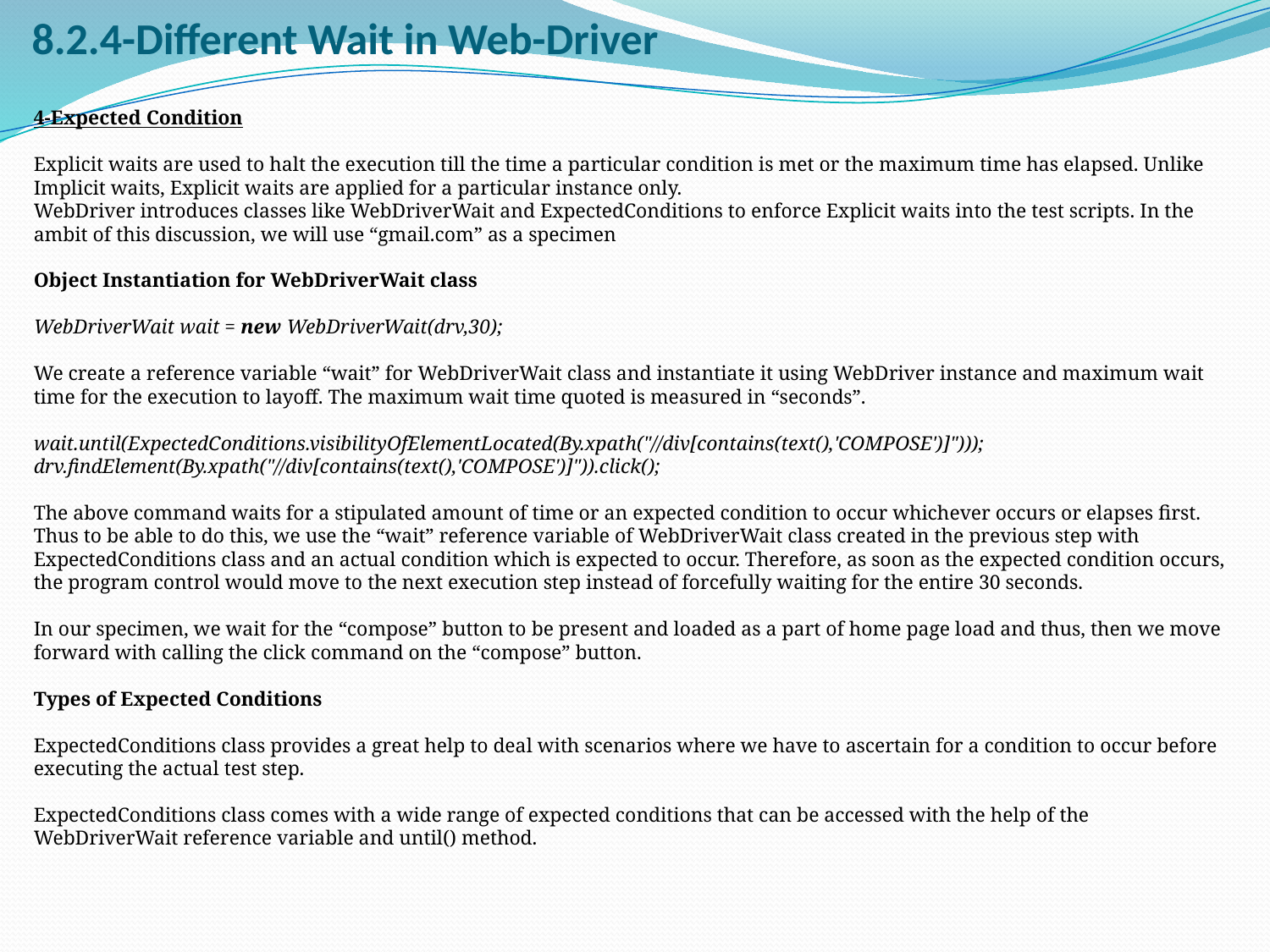

# 8.2.4-Different Wait in Web-Driver

4-Expected Condition

Explicit waits are used to halt the execution till the time a particular condition is met or the maximum time has elapsed. Unlike Implicit waits, Explicit waits are applied for a particular instance only.
WebDriver introduces classes like WebDriverWait and ExpectedConditions to enforce Explicit waits into the test scripts. In the ambit of this discussion, we will use “gmail.com” as a specimen

Object Instantiation for WebDriverWait class
WebDriverWait wait = new WebDriverWait(drv,30);

We create a reference variable “wait” for WebDriverWait class and instantiate it using WebDriver instance and maximum wait time for the execution to layoff. The maximum wait time quoted is measured in “seconds”.

wait.until(ExpectedConditions.visibilityOfElementLocated(By.xpath("//div[contains(text(),'COMPOSE')]"))); drv.findElement(By.xpath("//div[contains(text(),'COMPOSE')]")).click();

The above command waits for a stipulated amount of time or an expected condition to occur whichever occurs or elapses first.
Thus to be able to do this, we use the “wait” reference variable of WebDriverWait class created in the previous step with ExpectedConditions class and an actual condition which is expected to occur. Therefore, as soon as the expected condition occurs, the program control would move to the next execution step instead of forcefully waiting for the entire 30 seconds.

In our specimen, we wait for the “compose” button to be present and loaded as a part of home page load and thus, then we move forward with calling the click command on the “compose” button.

Types of Expected Conditions
ExpectedConditions class provides a great help to deal with scenarios where we have to ascertain for a condition to occur before executing the actual test step.

ExpectedConditions class comes with a wide range of expected conditions that can be accessed with the help of the WebDriverWait reference variable and until() method.